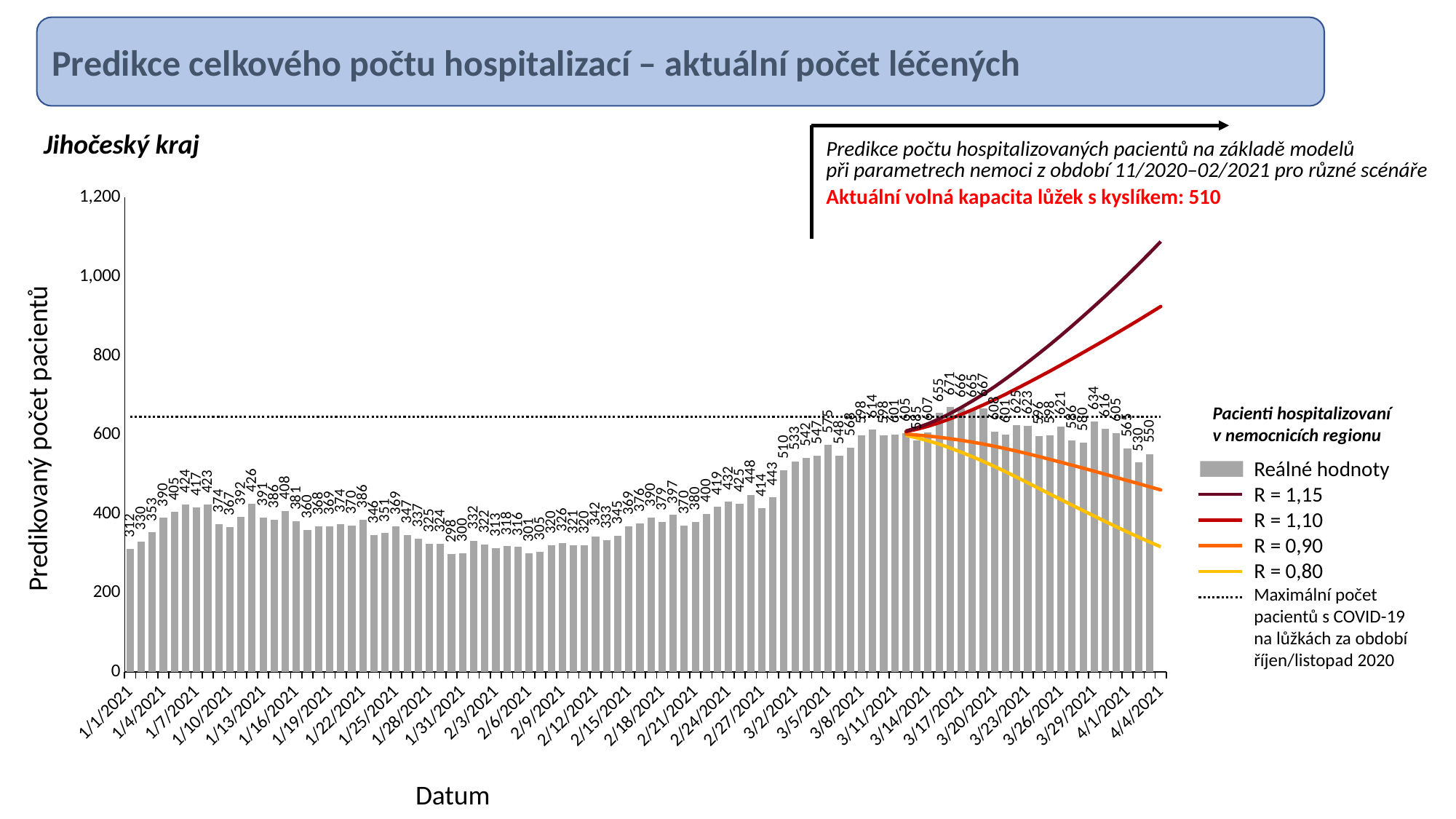

Predikce celkového počtu hospitalizací – aktuální počet léčených
Jihočeský kraj
| Predikce počtu hospitalizovaných pacientů na základě modelů při parametrech nemoci z období 11/2020–02/2021 pro různé scénáře |
| --- |
| Aktuální volná kapacita lůžek s kyslíkem: 510 |

### Chart

| Category |  |  |  |  |  |  |
|---|---|---|---|---|---|---|
| 44197 | 312.0 | None | None | None | None | 646.0 |
| 44198 | 330.0 | None | None | None | None | 646.0 |
| 44199 | 353.0 | None | None | None | None | 646.0 |
| 44200 | 390.0 | None | None | None | None | 646.0 |
| 44201 | 405.0 | None | None | None | None | 646.0 |
| 44202 | 424.0 | None | None | None | None | 646.0 |
| 44203 | 417.0 | None | None | None | None | 646.0 |
| 44204 | 423.0 | None | None | None | None | 646.0 |
| 44205 | 374.0 | None | None | None | None | 646.0 |
| 44206 | 367.0 | None | None | None | None | 646.0 |
| 44207 | 392.0 | None | None | None | None | 646.0 |
| 44208 | 426.0 | None | None | None | None | 646.0 |
| 44209 | 391.0 | None | None | None | None | 646.0 |
| 44210 | 386.0 | None | None | None | None | 646.0 |
| 44211 | 408.0 | None | None | None | None | 646.0 |
| 44212 | 381.0 | None | None | None | None | 646.0 |
| 44213 | 360.0 | None | None | None | None | 646.0 |
| 44214 | 368.0 | None | None | None | None | 646.0 |
| 44215 | 369.0 | None | None | None | None | 646.0 |
| 44216 | 374.0 | None | None | None | None | 646.0 |
| 44217 | 370.0 | None | None | None | None | 646.0 |
| 44218 | 386.0 | None | None | None | None | 646.0 |
| 44219 | 346.0 | None | None | None | None | 646.0 |
| 44220 | 351.0 | None | None | None | None | 646.0 |
| 44221 | 369.0 | None | None | None | None | 646.0 |
| 44222 | 347.0 | None | None | None | None | 646.0 |
| 44223 | 337.0 | None | None | None | None | 646.0 |
| 44224 | 325.0 | None | None | None | None | 646.0 |
| 44225 | 324.0 | None | None | None | None | 646.0 |
| 44226 | 298.0 | None | None | None | None | 646.0 |
| 44227 | 300.0 | None | None | None | None | 646.0 |
| 44228 | 332.0 | None | None | None | None | 646.0 |
| 44229 | 322.0 | None | None | None | None | 646.0 |
| 44230 | 313.0 | None | None | None | None | 646.0 |
| 44231 | 318.0 | None | None | None | None | 646.0 |
| 44232 | 316.0 | None | None | None | None | 646.0 |
| 44233 | 301.0 | None | None | None | None | 646.0 |
| 44234 | 305.0 | None | None | None | None | 646.0 |
| 44235 | 320.0 | None | None | None | None | 646.0 |
| 44236 | 326.0 | None | None | None | None | 646.0 |
| 44237 | 321.0 | None | None | None | None | 646.0 |
| 44238 | 320.0 | None | None | None | None | 646.0 |
| 44239 | 342.0 | None | None | None | None | 646.0 |
| 44240 | 333.0 | None | None | None | None | 646.0 |
| 44241 | 345.0 | None | None | None | None | 646.0 |
| 44242 | 369.0 | None | None | None | None | 646.0 |
| 44243 | 376.0 | None | None | None | None | 646.0 |
| 44244 | 390.0 | None | None | None | None | 646.0 |
| 44245 | 379.0 | None | None | None | None | 646.0 |
| 44246 | 397.0 | None | None | None | None | 646.0 |
| 44247 | 370.0 | None | None | None | None | 646.0 |
| 44248 | 380.0 | None | None | None | None | 646.0 |
| 44249 | 400.0 | None | None | None | None | 646.0 |
| 44250 | 419.0 | None | None | None | None | 646.0 |
| 44251 | 432.0 | None | None | None | None | 646.0 |
| 44252 | 425.0 | None | None | None | None | 646.0 |
| 44253 | 448.0 | None | None | None | None | 646.0 |
| 44254 | 414.0 | None | None | None | None | 646.0 |
| 44255 | 443.0 | None | None | None | None | 646.0 |
| 44256 | 510.0 | None | None | None | None | 646.0 |
| 44257 | 533.0 | None | None | None | None | 646.0 |
| 44258 | 542.0 | None | None | None | None | 646.0 |
| 44259 | 547.0 | None | None | None | None | 646.0 |
| 44260 | 575.0 | None | None | None | None | 646.0 |
| 44261 | 548.0 | None | None | None | None | 646.0 |
| 44262 | 568.0 | None | None | None | None | 646.0 |
| 44263 | 598.0 | None | None | None | None | 646.0 |
| 44264 | 614.0 | None | None | None | None | 646.0 |
| 44265 | 598.0 | None | None | None | None | 646.0 |
| 44266 | 601.0 | None | None | None | None | 646.0 |
| 44267 | 605.0 | 598.9243150168021 | 601.9891524876105 | 608.1188274292273 | 609.6499464031933 | 646.0 |
| 44268 | 585.0 | 592.4513297411775 | 599.6171387381279 | 614.1645171307368 | 617.8446462252806 | 646.0 |
| 44269 | 607.0 | 585.0791727645666 | 597.0133224069428 | 621.6964269415985 | 628.0363204508249 | 646.0 |
| 44270 | 655.0 | 576.6262147426787 | 593.9837535624247 | 630.6140185783556 | 640.1670204139514 | 646.0 |
| 44271 | 671.0 | 566.7903365855435 | 590.2180174417228 | 640.6417012973792 | 653.986015980287 | 646.0 |
| 44272 | 666.0 | 556.1467642599409 | 586.0941008340044 | 651.6717712415182 | 669.2488149464814 | 646.0 |
| 44273 | 665.0 | 544.8588915793423 | 581.631090499821 | 663.4529704555459 | 685.646655033232 | 646.0 |
| 44274 | 667.0 | 532.7858801075208 | 576.6309713224853 | 675.805587455531 | 703.0350006366914 | 646.0 |
| 44275 | 608.0 | 519.9756686723027 | 571.1098271171584 | 688.8559447848733 | 721.6227156553392 | 646.0 |
| 44276 | 601.0 | 506.5976379049832 | 565.1834751953809 | 702.6636114584383 | 741.4709300163297 | 646.0 |
| 44277 | 625.0 | 492.79631735167055 | 558.8864419880415 | 717.0324941085833 | 762.3243374231645 | 646.0 |
| 44278 | 623.0 | 478.65366850454075 | 552.1572799229757 | 731.5648341981016 | 783.7002006818213 | 646.0 |
| 44279 | 596.0 | 464.42672550891 | 545.1676620238566 | 746.2679493059982 | 805.5784668923583 | 646.0 |
| 44280 | 598.0 | 450.1997886832794 | 537.9886712704621 | 761.2391789840341 | 828.0909280471357 | 646.0 |
| 44281 | 621.0 | 436.07551152653775 | 530.7047732125541 | 776.5962415496804 | 851.3947230888846 | 646.0 |
| 44282 | 586.0 | 422.0862402596888 | 523.3210799136156 | 792.3042572792455 | 875.4537480648922 | 646.0 |
| 44283 | 580.0 | 408.2344902632892 | 515.8180317725971 | 808.2548457883681 | 900.1434724625949 | 646.0 |
| 44284 | 634.0 | 394.4270398228181 | 508.088066708819 | 824.2744001134889 | 925.2734510223651 | 646.0 |
| 44285 | 616.0 | 380.72118643355395 | 500.18156540707355 | 840.394418651465 | 950.8864909076021 | 646.0 |
| 44286 | 605.0 | 367.26537564611897 | 492.23780395614074 | 856.7547404136626 | 977.1469200368147 | 646.0 |
| 44287 | 565.0 | 354.1116628056435 | 484.2988902614511 | 873.3897806575638 | 1004.1031102315517 | 646.0 |
| 44288 | 530.0 | 341.3099857029688 | 476.4010499699234 | 890.2980985195063 | 1031.7578676170651 | 646.0 |
| 44289 | 550.0 | 328.84490325215404 | 468.5257783528833 | 907.4128511499213 | 1060.0417905455113 | 646.0 |
| 44290 | 0.0 | 316.74044413557795 | 460.70167342690655 | 924.7550818601987 | 1088.9782912470441 | 646.0 |
|  | None | None | None | None | None | None |
|  | None | None | None | None | None | None |
|  | None | None | None | None | None | None |
|  | None | None | None | None | None | None |
|  | None | None | None | None | None | None |
|  | None | None | None | None | None | None |
|  | None | None | None | None | None | None |
|  | None | None | None | None | None | None |
|  | None | None | None | None | None | None |
|  | None | None | None | None | None | None |
|  | None | None | None | None | None | None |
|  | None | None | None | None | None | None |
|  | None | None | None | None | None | None |
|  | None | None | None | None | None | None |
|  | None | None | None | None | None | None |
|  | None | None | None | None | None | None |
|  | None | None | None | None | None | None |
|  | None | None | None | None | None | None |
|  | None | None | None | None | None | None |
|  | None | None | None | None | None | None |
|  | None | None | None | None | None | None |
|  | None | None | None | None | None | None |
|  | None | None | None | None | None | None |
|  | None | None | None | None | None | None |
|  | None | None | None | None | None | None |
|  | None | None | None | None | None | None |
|  | None | None | None | None | None | None |
|  | None | None | None | None | None | None |
|  | None | None | None | None | None | None |
|  | None | None | None | None | None | None |
|  | None | None | None | None | None | None |
|  | None | None | None | None | None | None |
|  | None | None | None | None | None | None |
|  | None | None | None | None | None | None |
|  | None | None | None | None | None | None |
|  | None | None | None | None | None | None |
|  | None | None | None | None | None | None |
|  | None | None | None | None | None | None |
|  | None | None | None | None | None | None |
|  | None | None | None | None | None | None |
|  | None | None | None | None | None | None |
|  | None | None | None | None | None | None |
|  | None | None | None | None | None | None |
|  | None | None | None | None | None | None |
|  | None | None | None | None | None | None |
|  | None | None | None | None | None | None |
|  | None | None | None | None | None | None |
|  | None | None | None | None | None | None |
|  | None | None | None | None | None | None |
|  | None | None | None | None | None | None |
|  | None | None | None | None | None | None |
|  | None | None | None | None | None | None |
|  | None | None | None | None | None | None |
|  | None | None | None | None | None | None |
|  | None | None | None | None | None | None |
|  | None | None | None | None | None | None |
|  | None | None | None | None | None | None |
|  | None | None | None | None | None | None |
|  | None | None | None | None | None | None |
|  | None | None | None | None | None | None |
|  | None | None | None | None | None | None |
|  | None | None | None | None | None | None |
|  | None | None | None | None | None | None |
|  | None | None | None | None | None | None |
|  | None | None | None | None | None | None |
|  | None | None | None | None | None | None |
|  | None | None | None | None | None | None |
|  | None | None | None | None | None | None |
|  | None | None | None | None | None | None |
|  | None | None | None | None | None | None |
|  | None | None | None | None | None | None |
|  | None | None | None | None | None | None |
|  | None | None | None | None | None | None |
|  | None | None | None | None | None | None |
|  | None | None | None | None | None | None |
|  | None | None | None | None | None | None |
|  | None | None | None | None | None | None |
|  | None | None | None | None | None | None |
|  | None | None | None | None | None | None |
|  | None | None | None | None | None | None |
|  | None | None | None | None | None | None |
|  | None | None | None | None | None | None |
|  | None | None | None | None | None | None |
|  | None | None | None | None | None | None |
|  | None | None | None | None | None | None |
|  | None | None | None | None | None | None |
|  | None | None | None | None | None | None |
Pacienti hospitalizovaní v nemocnicích regionu
Predikovaný počet pacientů
Reálné hodnoty
R = 1,15
R = 1,10
R = 0,90
R = 0,80
Maximální počet pacientů s COVID-19 na lůžkách za období říjen/listopad 2020

Datum